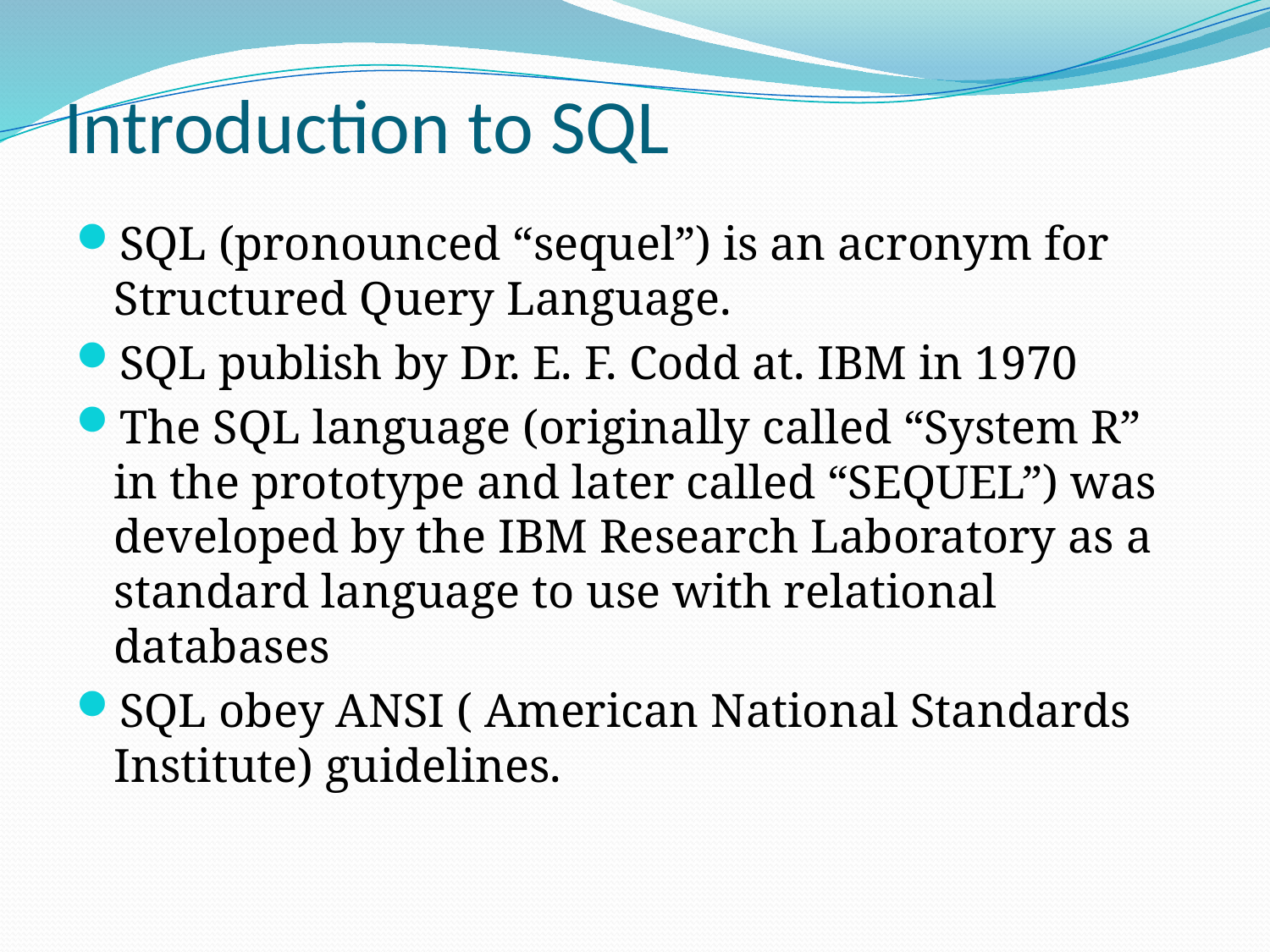

# Introduction to SQL
SQL (pronounced “sequel”) is an acronym for Structured Query Language.
SQL publish by Dr. E. F. Codd at. IBM in 1970
The SQL language (originally called “System R” in the prototype and later called “SEQUEL”) was developed by the IBM Research Laboratory as a standard language to use with relational databases
SQL obey ANSI ( American National Standards Institute) guidelines.